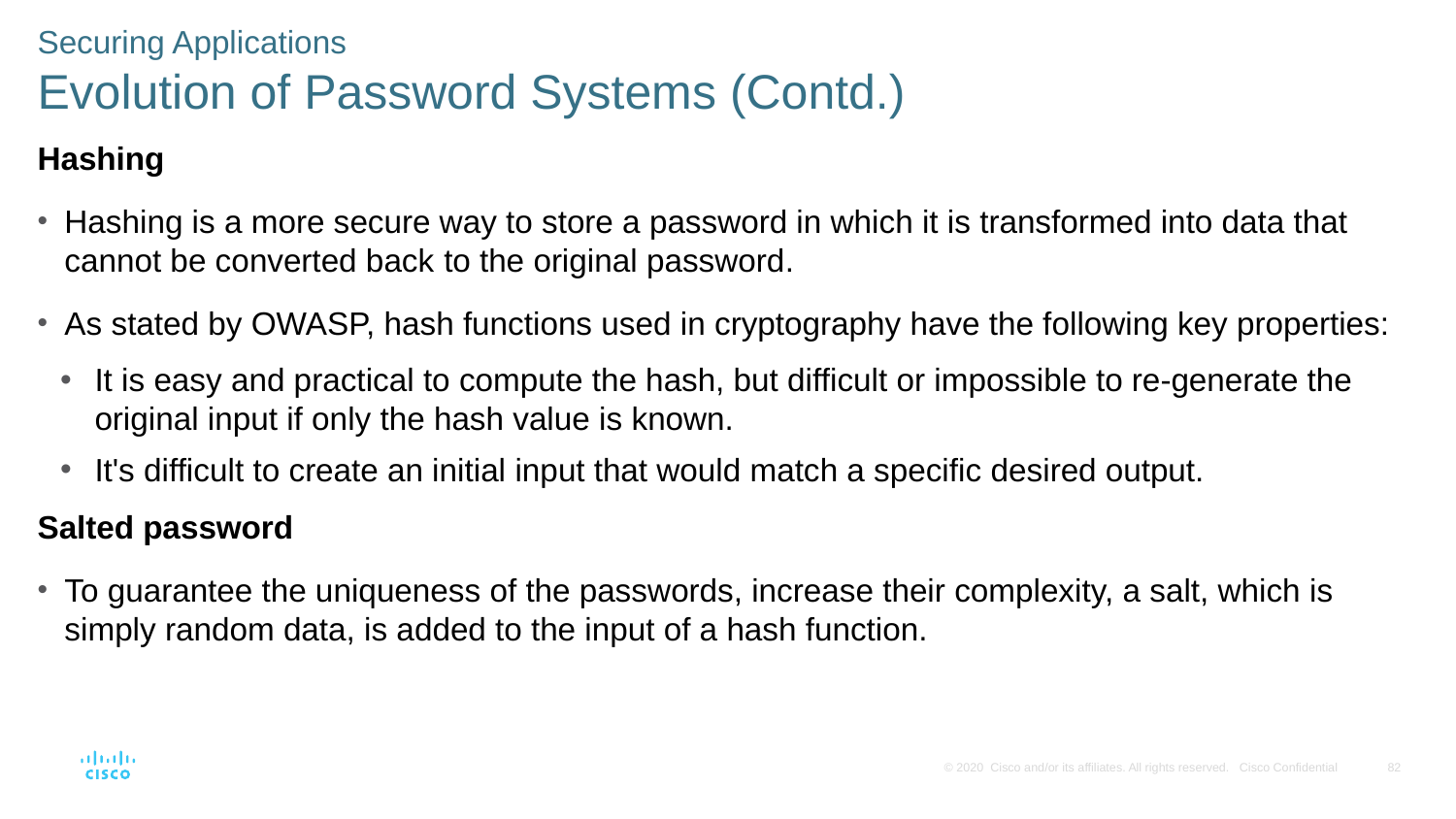

Securing Applications
Evolution of Password Systems (Contd.)
Hashing
Hashing is a more secure way to store a password in which it is transformed into data that cannot be converted back to the original password.
As stated by OWASP, hash functions used in cryptography have the following key properties:
It is easy and practical to compute the hash, but difficult or impossible to re-generate the original input if only the hash value is known.
It's difficult to create an initial input that would match a specific desired output.
Salted password
To guarantee the uniqueness of the passwords, increase their complexity, a salt, which is simply random data, is added to the input of a hash function.